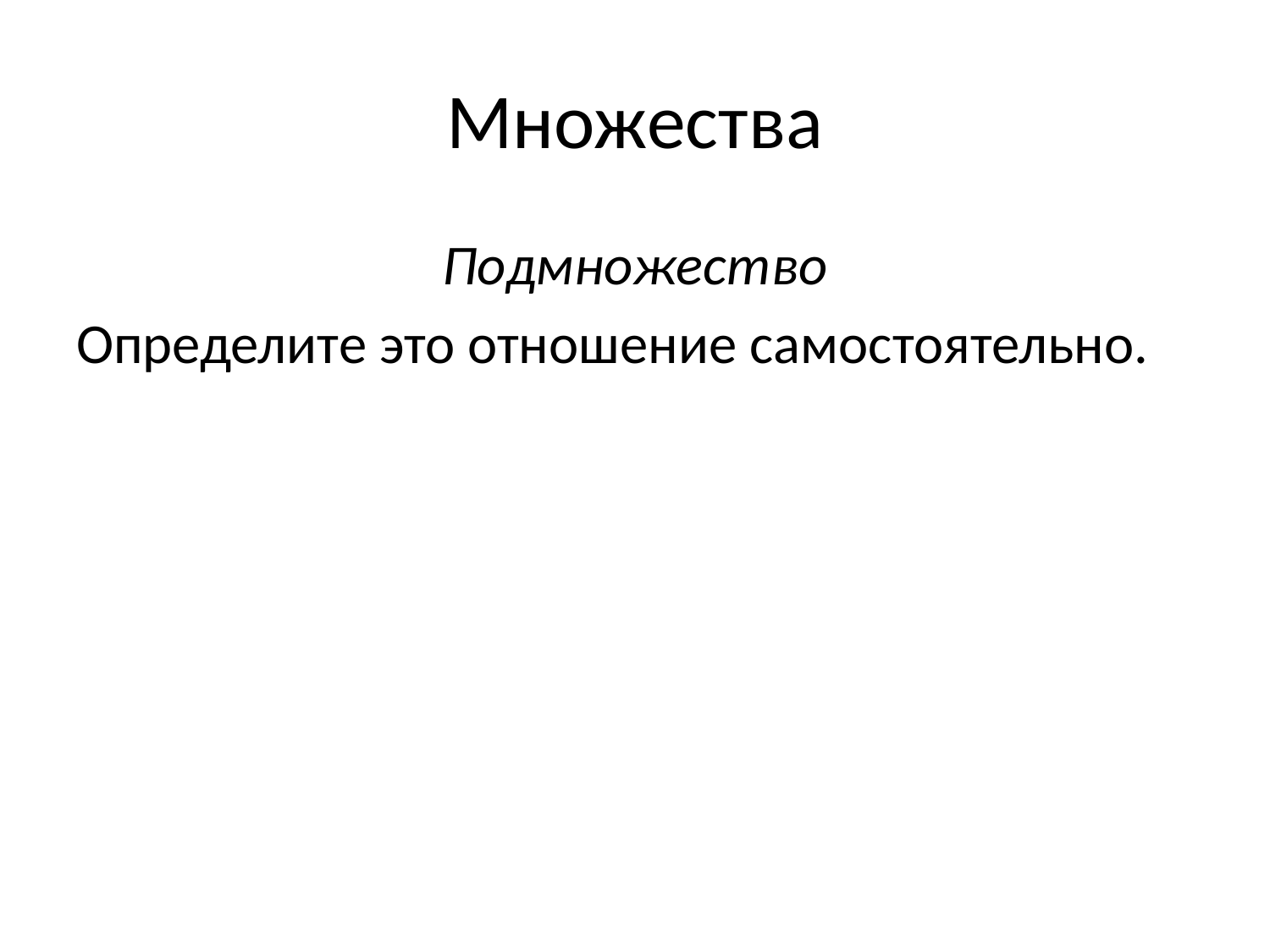

# Множества
Подмножество
Определите это отношение самостоятельно.